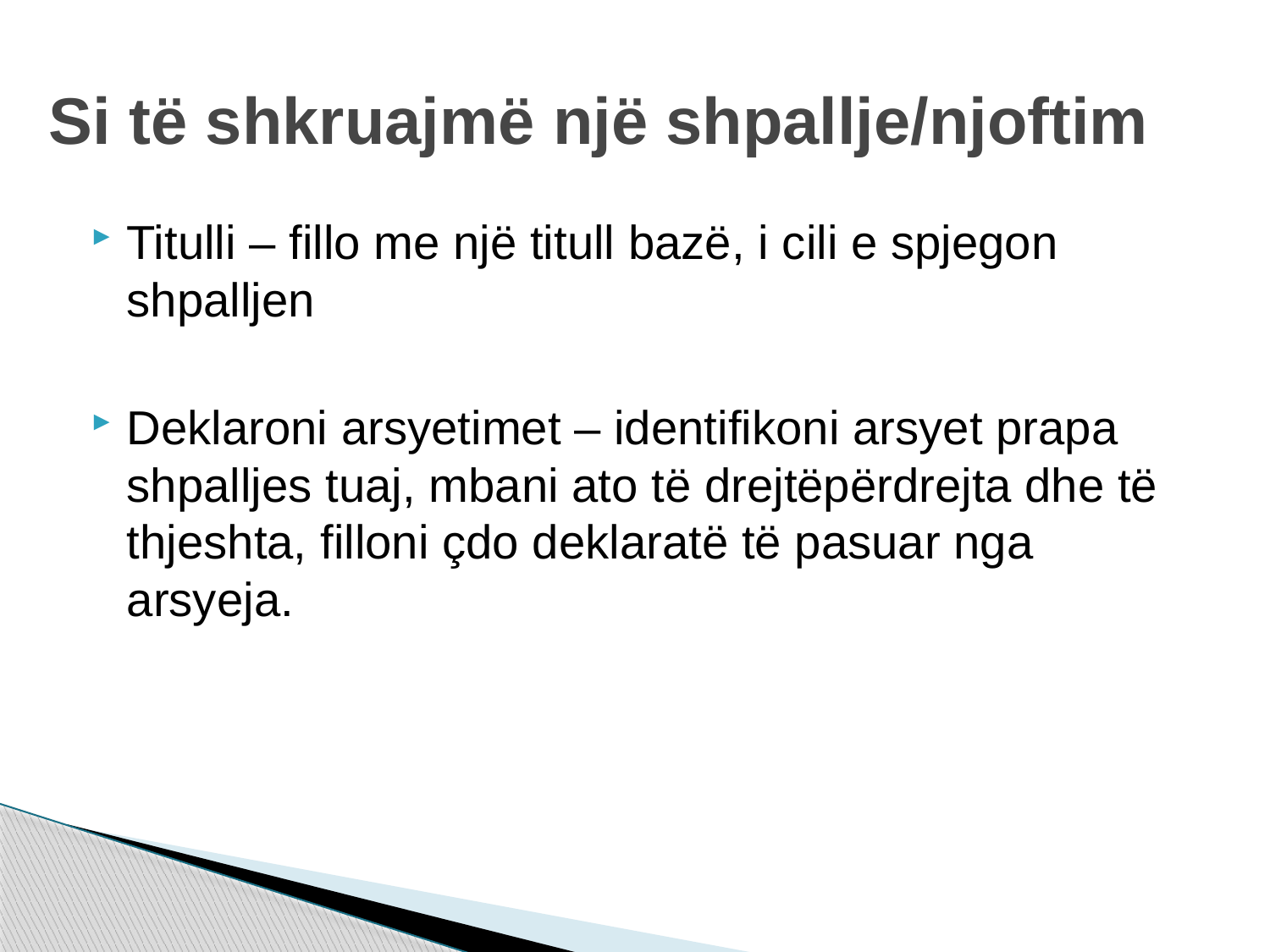

# Si të shkruajmë një shpallje/njoftim
Titulli – fillo me një titull bazë, i cili e spjegon shpalljen

Deklaroni arsyetimet – identifikoni arsyet prapa shpalljes tuaj, mbani ato të drejtëpërdrejta dhe të thjeshta, filloni çdo deklaratë të pasuar nga arsyeja.